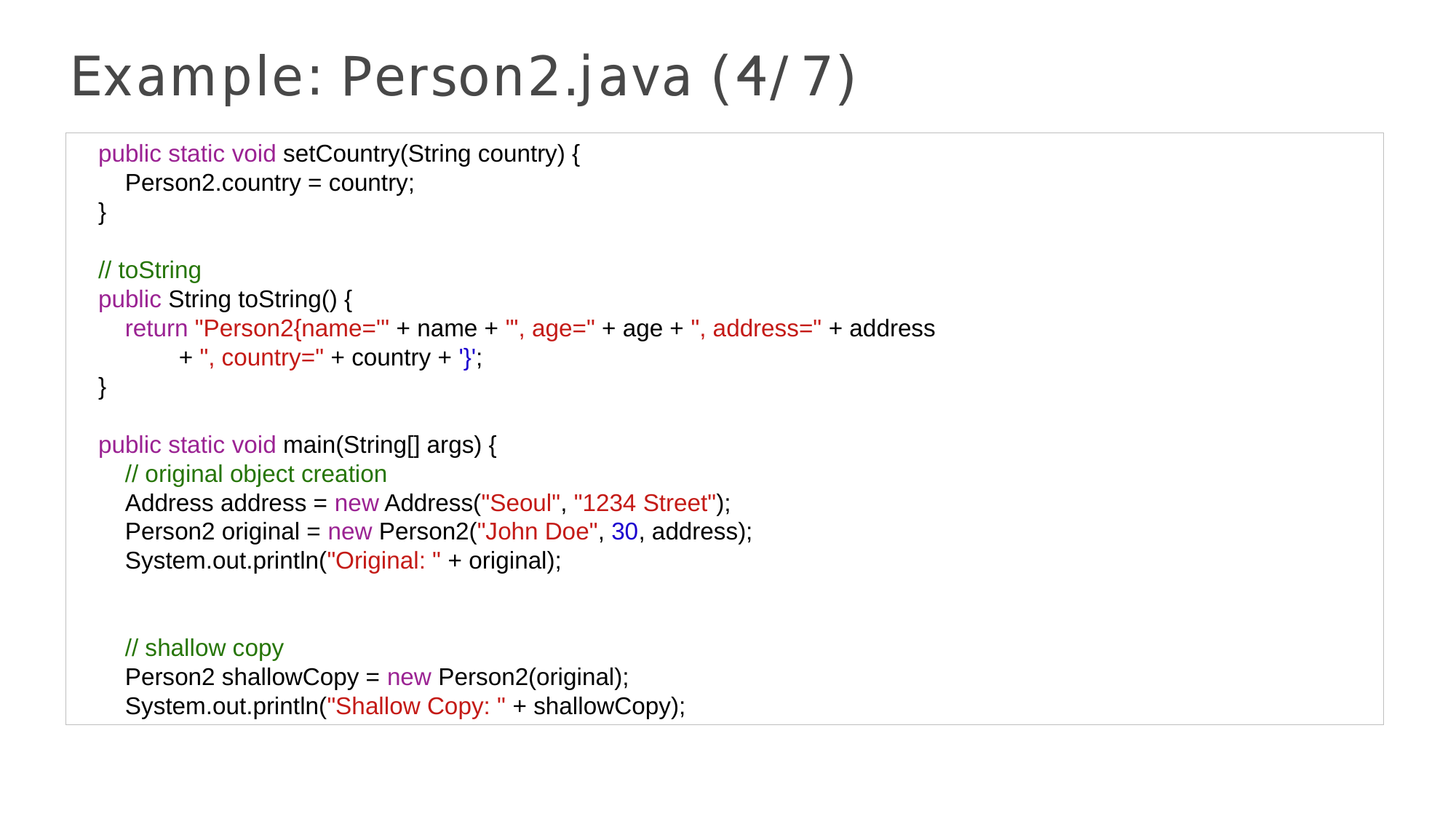

# Example: Person2.java (4/7)
    public static void setCountry(String country) {
        Person2.country = country;
    }

    // toString
    public String toString() {
        return "Person2{name='" + name + "', age=" + age + ", address=" + address
                + ", country=" + country + '}';
    }
    public static void main(String[] args) {
        // original object creation
        Address address = new Address("Seoul", "1234 Street");
        Person2 original = new Person2("John Doe", 30, address);
        System.out.println("Original: " + original);

        // shallow copy
        Person2 shallowCopy = new Person2(original);
        System.out.println("Shallow Copy: " + shallowCopy);
11